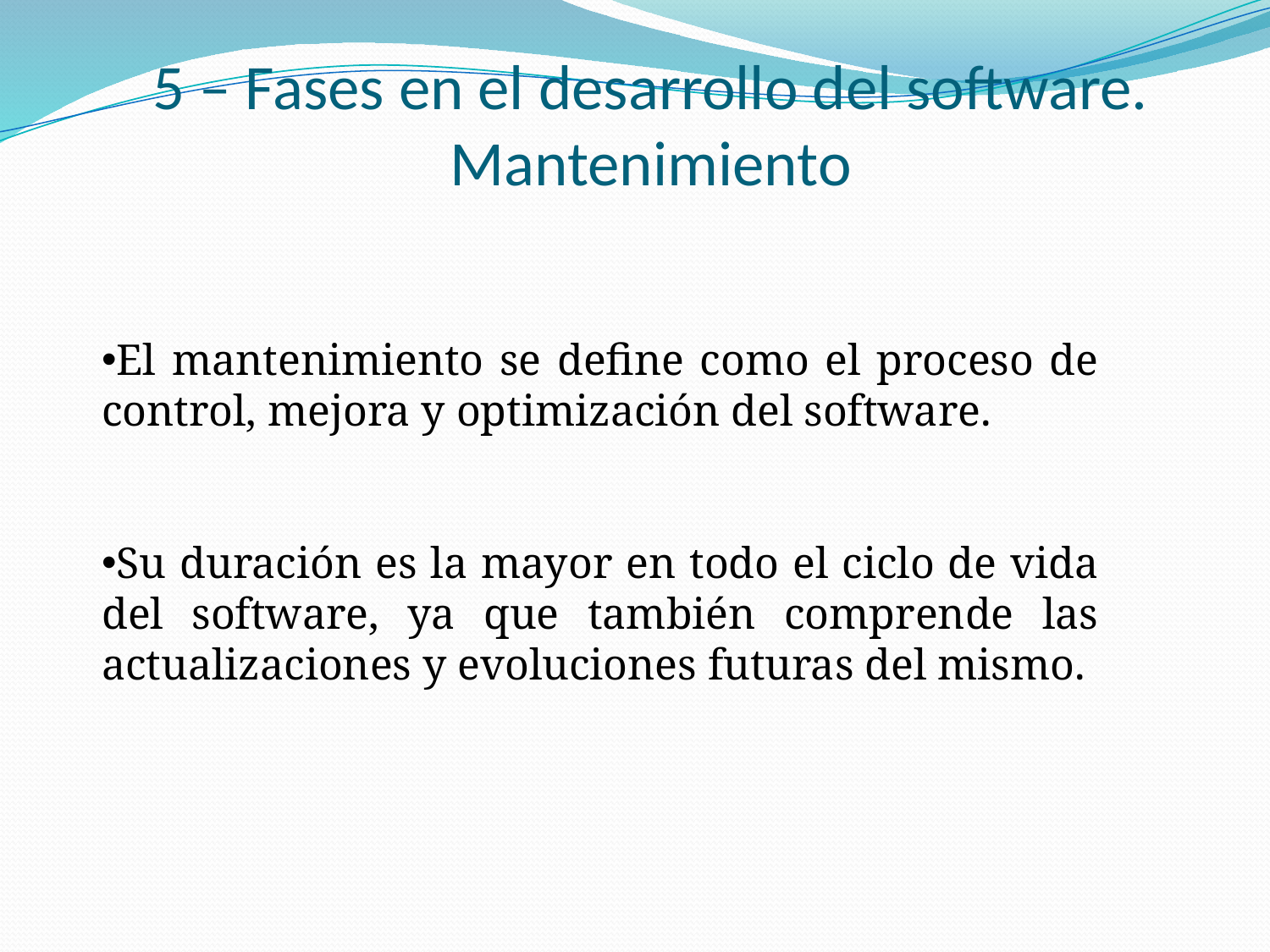

# 5 – Fases en el desarrollo del software. Mantenimiento
El mantenimiento se define como el proceso de control, mejora y optimización del software.

Su duración es la mayor en todo el ciclo de vida del software, ya que también comprende las actualizaciones y evoluciones futuras del mismo.